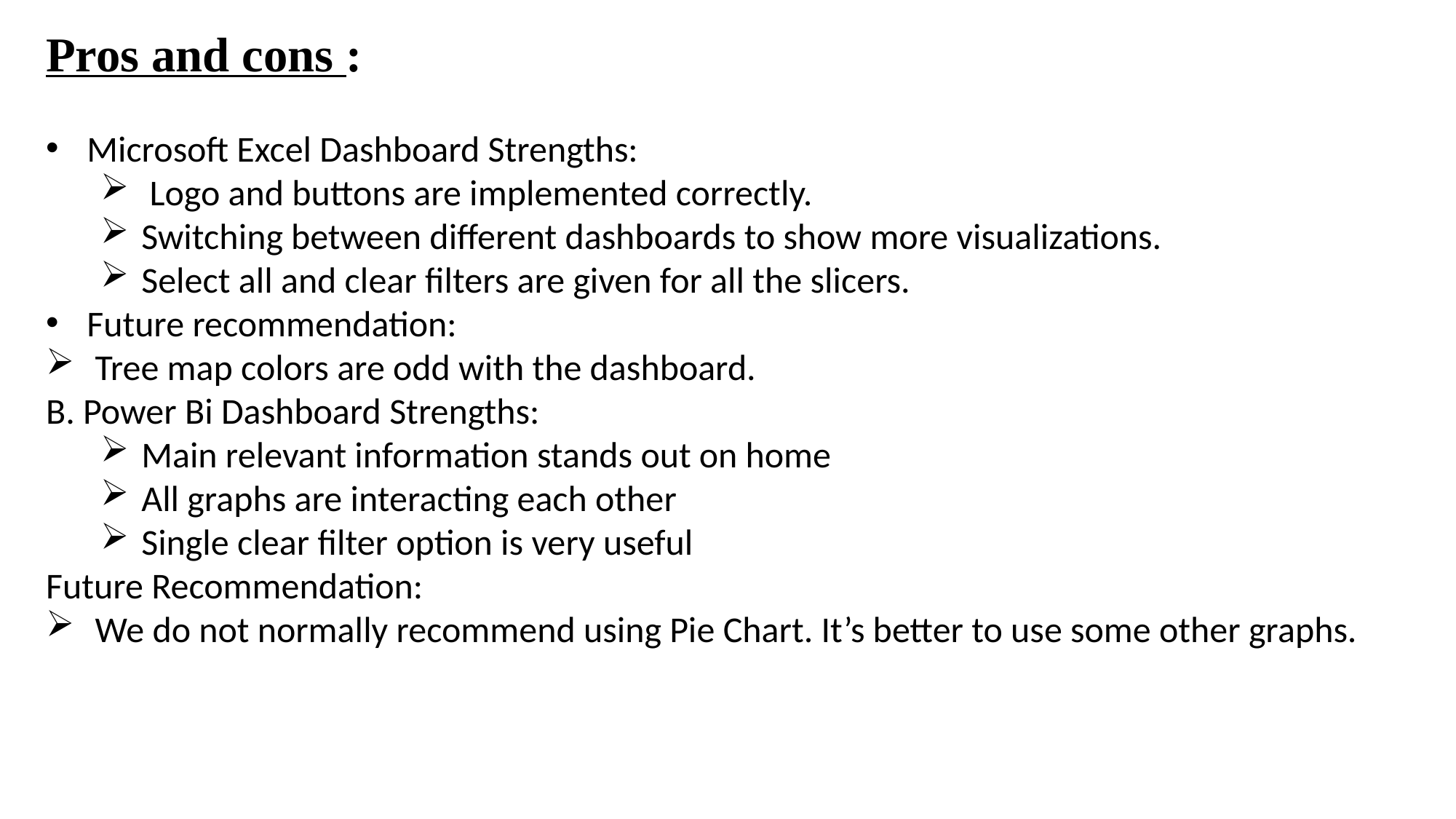

Pros and cons :

Microsoft Excel Dashboard Strengths:
 Logo and buttons are implemented correctly.
Switching between different dashboards to show more visualizations.
Select all and clear filters are given for all the slicers.
Future recommendation:
 Tree map colors are odd with the dashboard.
B. Power Bi Dashboard Strengths:
Main relevant information stands out on home
All graphs are interacting each other
Single clear filter option is very useful
Future Recommendation:
 We do not normally recommend using Pie Chart. It’s better to use some other graphs.